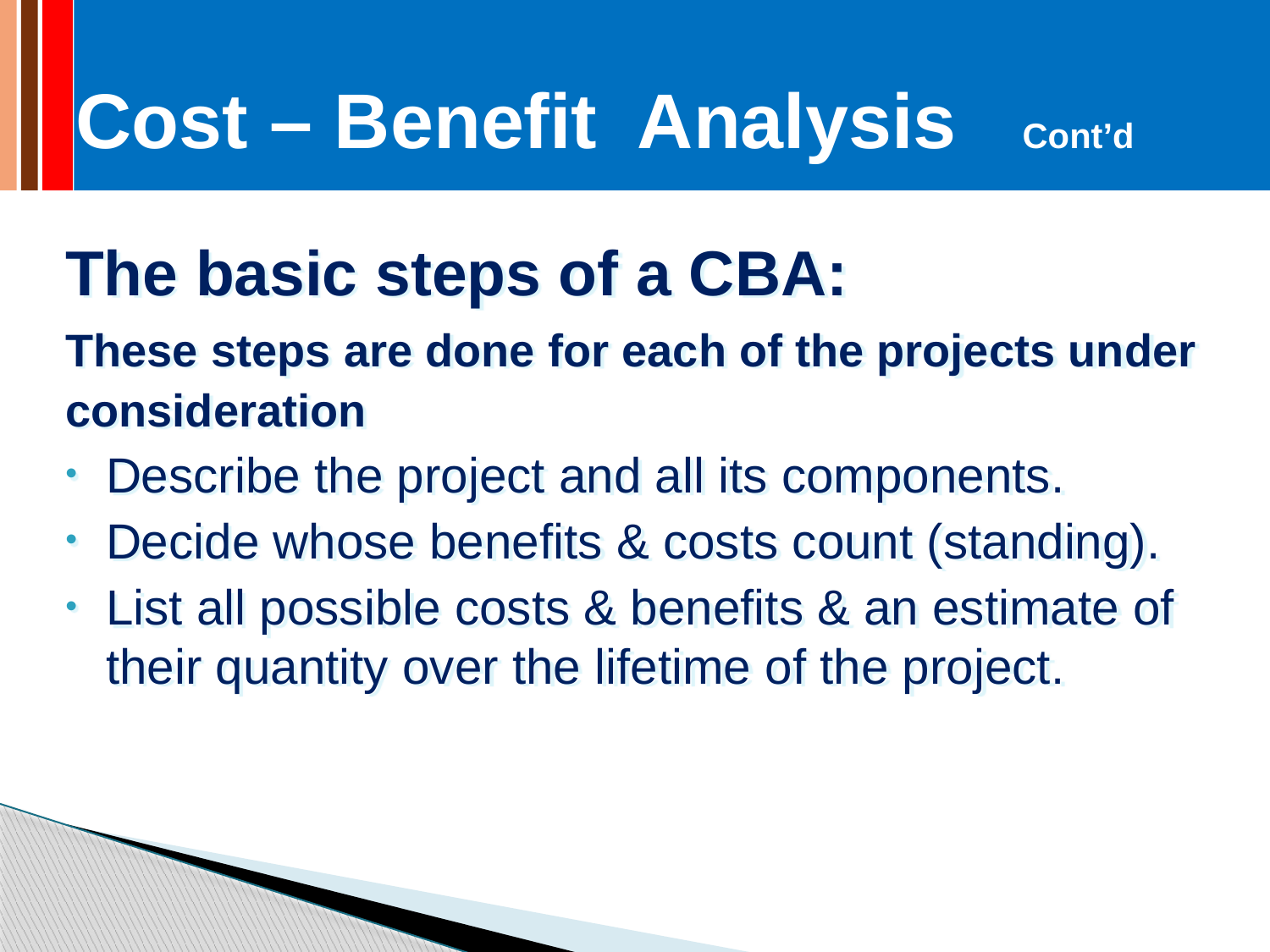

Cost – Benefit  Analysis   Cont’d
The basic steps of a CBA:
These steps are done for each of the projects under consideration
Describe the project and all its components.
Decide whose benefits & costs count (standing).
List all possible costs & benefits & an estimate of their quantity over the lifetime of the project.